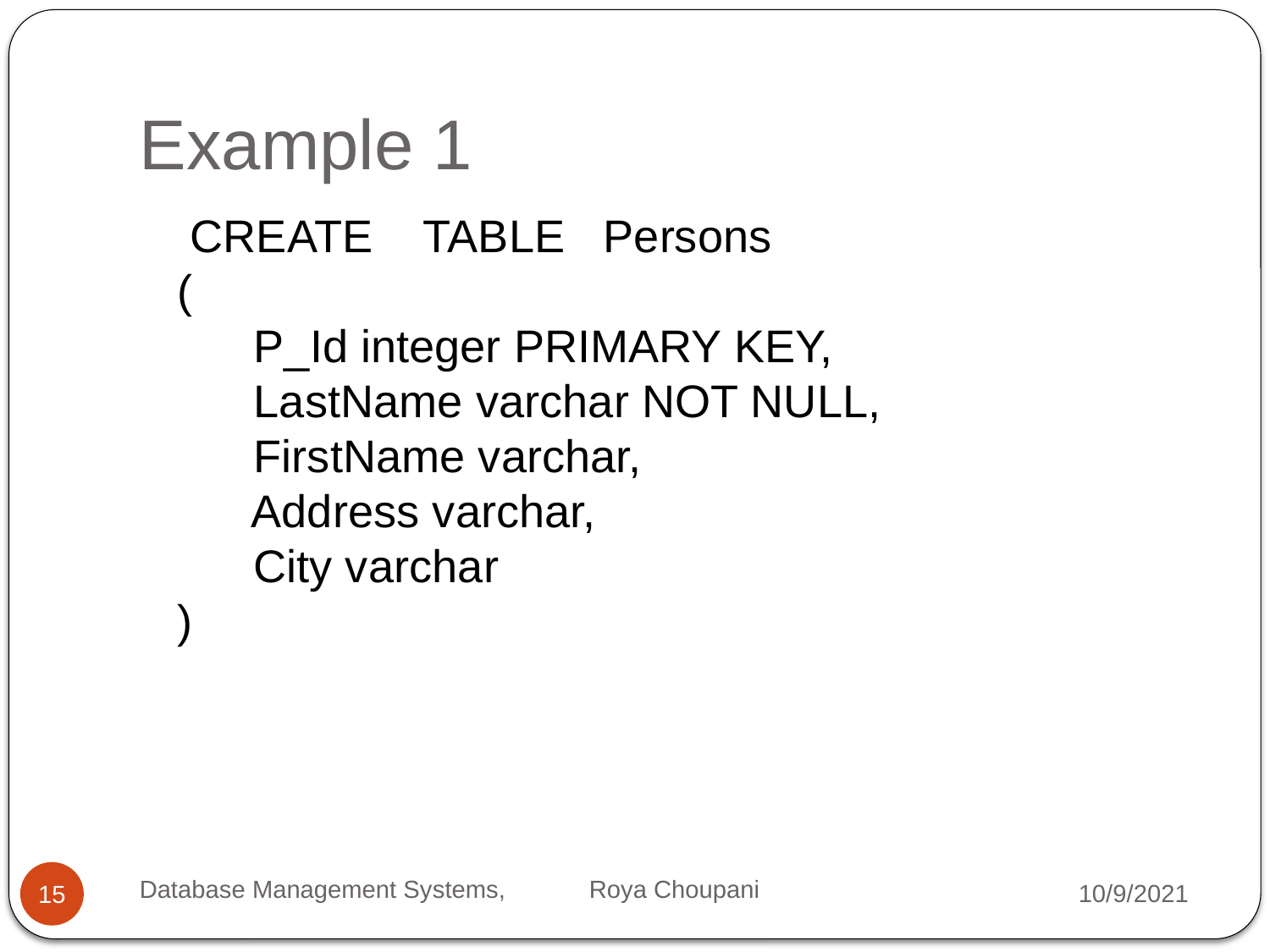

# Example 1
    CREATE    TABLE   Persons
(
      P_Id integer PRIMARY KEY,
      LastName varchar NOT NULL,
      FirstName varchar,
      Address varchar,
      City varchar
)
Database Management Systems,            Roya Choupani
10/9/2021
15